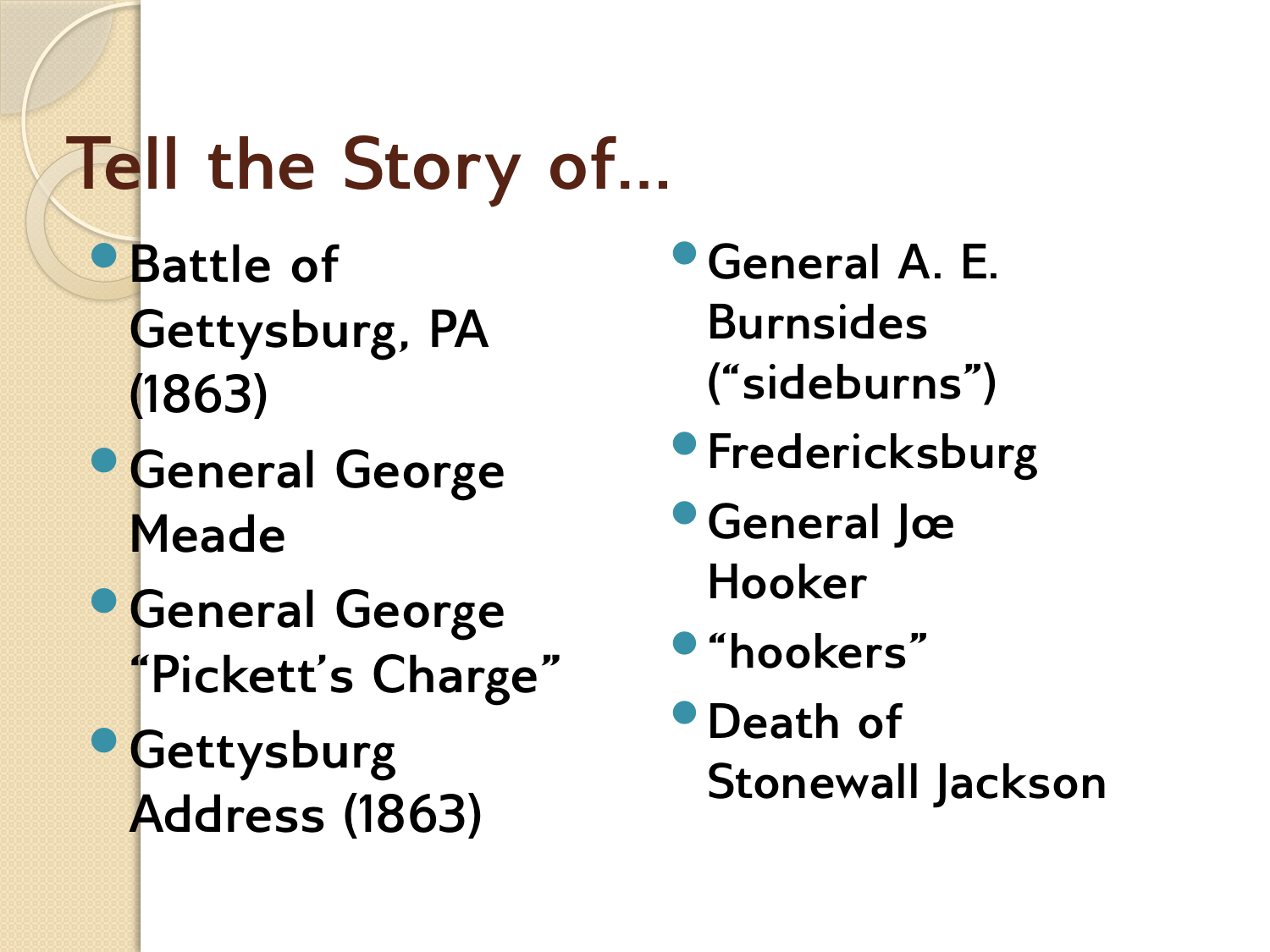

# Tell the Story of…
Battle of Gettysburg, PA (1863)
General George Meade
General George “Pickett’s Charge”
Gettysburg Address (1863)

General A. E. Burnsides (“sideburns”)
Fredericksburg
General Joe Hooker
“hookers”
Death of Stonewall Jackson